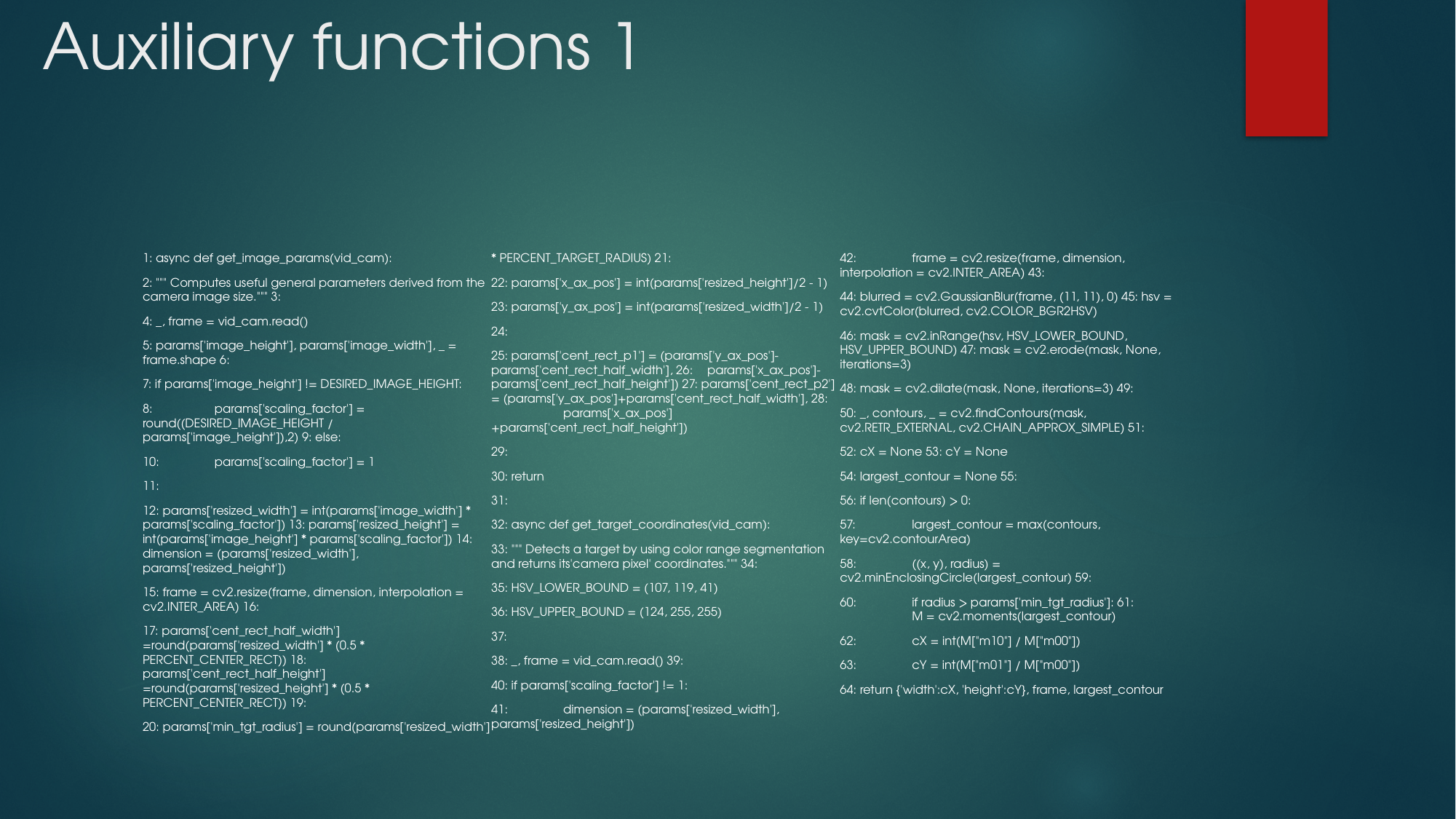

# Auxiliary functions 1
1: async def get_image_params(vid_cam):
2: """ Computes useful general parameters derived from the camera image size.""" 3:
4: _, frame = vid_cam.read()
5: params['image_height'], params['image_width'], _ = frame.shape 6:
7: if params['image_height'] != DESIRED_IMAGE_HEIGHT:
8:	params['scaling_factor'] = round((DESIRED_IMAGE_HEIGHT / params['image_height']),2) 9: else:
10:	params['scaling_factor'] = 1
11:
12: params['resized_width'] = int(params['image_width'] * params['scaling_factor']) 13: params['resized_height'] = int(params['image_height'] * params['scaling_factor']) 14: dimension = (params['resized_width'], params['resized_height'])
15: frame = cv2.resize(frame, dimension, interpolation = cv2.INTER_AREA) 16:
17: params['cent_rect_half_width'] =round(params['resized_width'] * (0.5 * PERCENT_CENTER_RECT)) 18: params['cent_rect_half_height'] =round(params['resized_height'] * (0.5 * PERCENT_CENTER_RECT)) 19:
20: params['min_tgt_radius'] = round(params['resized_width'] * PERCENT_TARGET_RADIUS) 21:
22: params['x_ax_pos'] = int(params['resized_height']/2 - 1)
23: params['y_ax_pos'] = int(params['resized_width']/2 - 1)
24:
25: params['cent_rect_p1'] = (params['y_ax_pos']-params['cent_rect_half_width'], 26:	params['x_ax_pos']-params['cent_rect_half_height']) 27: params['cent_rect_p2'] = (params['y_ax_pos']+params['cent_rect_half_width'], 28:	params['x_ax_pos']+params['cent_rect_half_height'])
29:
30: return
31:
32: async def get_target_coordinates(vid_cam):
33: """ Detects a target by using color range segmentation and returns its'camera pixel' coordinates.""" 34:
35: HSV_LOWER_BOUND = (107, 119, 41)
36: HSV_UPPER_BOUND = (124, 255, 255)
37:
38: _, frame = vid_cam.read() 39:
40: if params['scaling_factor'] != 1:
41:	dimension = (params['resized_width'], params['resized_height'])
42:	frame = cv2.resize(frame, dimension, interpolation = cv2.INTER_AREA) 43:
44: blurred = cv2.GaussianBlur(frame, (11, 11), 0) 45: hsv = cv2.cvtColor(blurred, cv2.COLOR_BGR2HSV)
46: mask = cv2.inRange(hsv, HSV_LOWER_BOUND, HSV_UPPER_BOUND) 47: mask = cv2.erode(mask, None, iterations=3)
48: mask = cv2.dilate(mask, None, iterations=3) 49:
50: _, contours, _ = cv2.findContours(mask, cv2.RETR_EXTERNAL, cv2.CHAIN_APPROX_SIMPLE) 51:
52: cX = None 53: cY = None
54: largest_contour = None 55:
56: if len(contours) > 0:
57:	largest_contour = max(contours, key=cv2.contourArea)
58:	((x, y), radius) = cv2.minEnclosingCircle(largest_contour) 59:
60:	if radius > params['min_tgt_radius']: 61:		M = cv2.moments(largest_contour)
62:	cX = int(M["m10"] / M["m00"])
63:	cY = int(M["m01"] / M["m00"])
64: return {'width':cX, 'height':cY}, frame, largest_contour